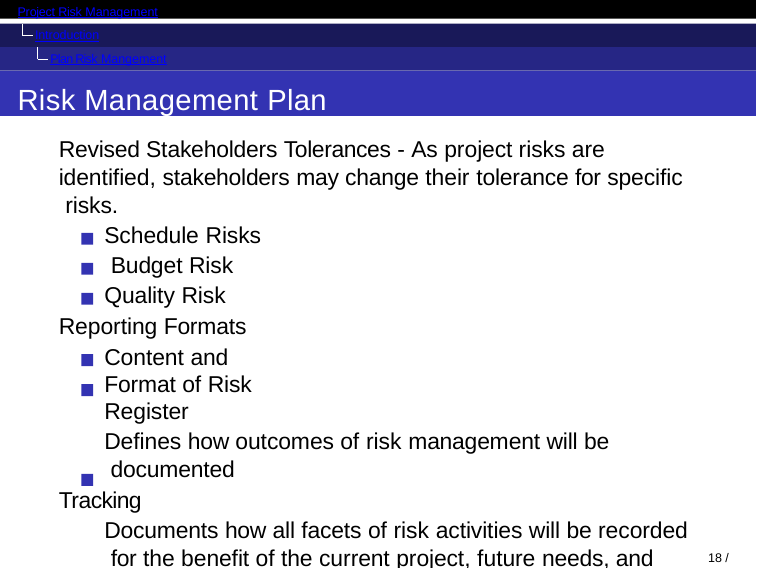

Project Risk Management
Introduction
Plan Risk Mangement

Risk Management Plan
Revised Stakeholders Tolerances - As project risks are  identified, stakeholders may change their tolerance for specific  risks.
Schedule Risks  Budget Risk  Quality Risk
Reporting Formats
Content and Format of Risk Register
Defines how outcomes of risk management will be  documented
Tracking
Documents how all facets of risk activities will be recorded  for the benefit of the current project, future needs, and  lessons learned

18 / 98